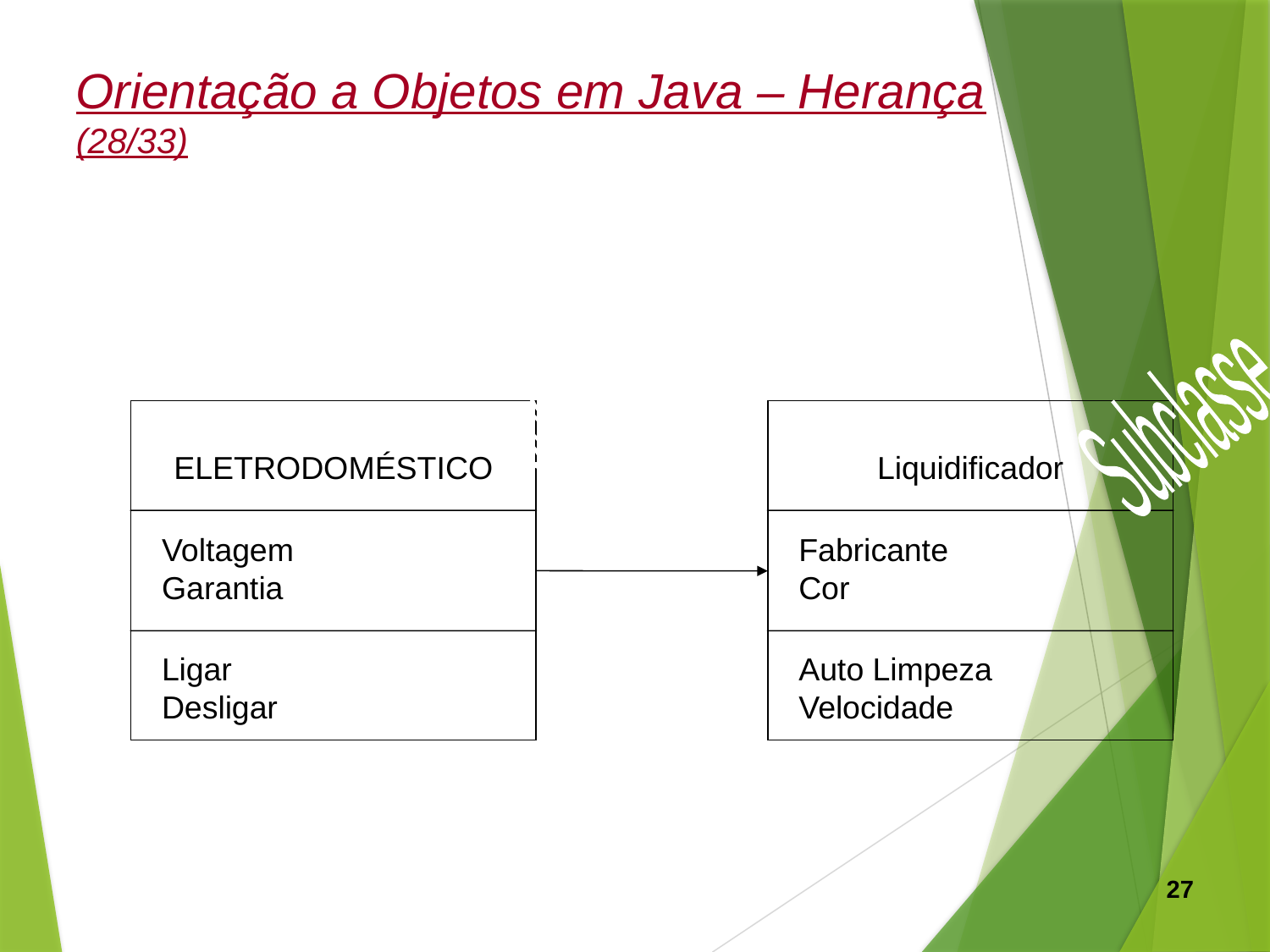

Orientação a Objetos em Java – Herança (28/33)
Superclasse
Subclasse

ELETRODOMÉSTICO

Voltagem
Garantia

Ligar
Desligar

Liquidificador

Fabricante
Cor

Auto Limpeza
Velocidade

27